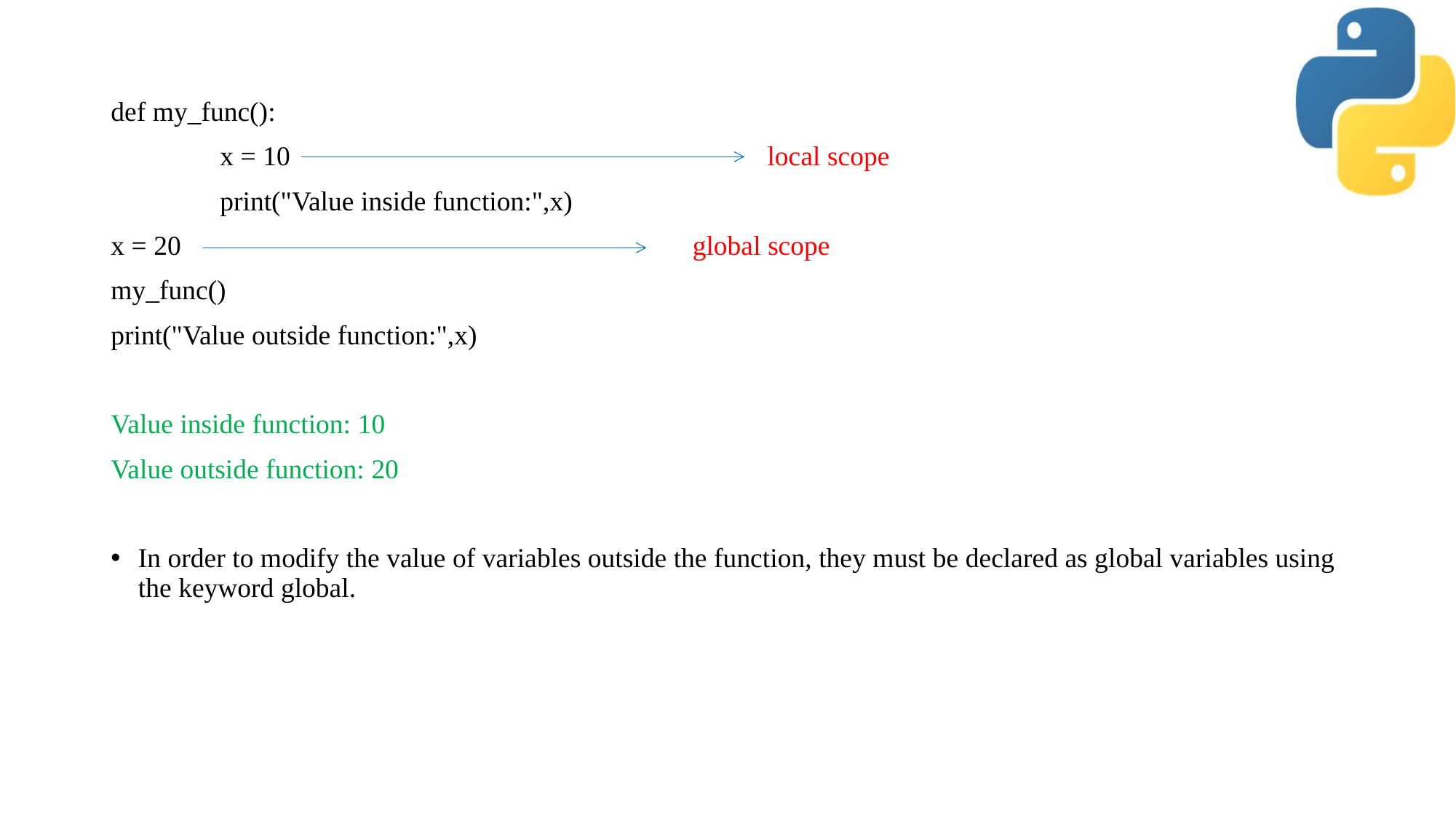

def my_func():
	x = 10                                                                     local scope
	print("Value inside function:",x)
x = 20                                                                          global scope
my_func()
print("Value outside function:",x)

Value inside function: 10
Value outside function: 20

In order to modify the value of variables outside the function, they must be declared as global variables using the keyword global.